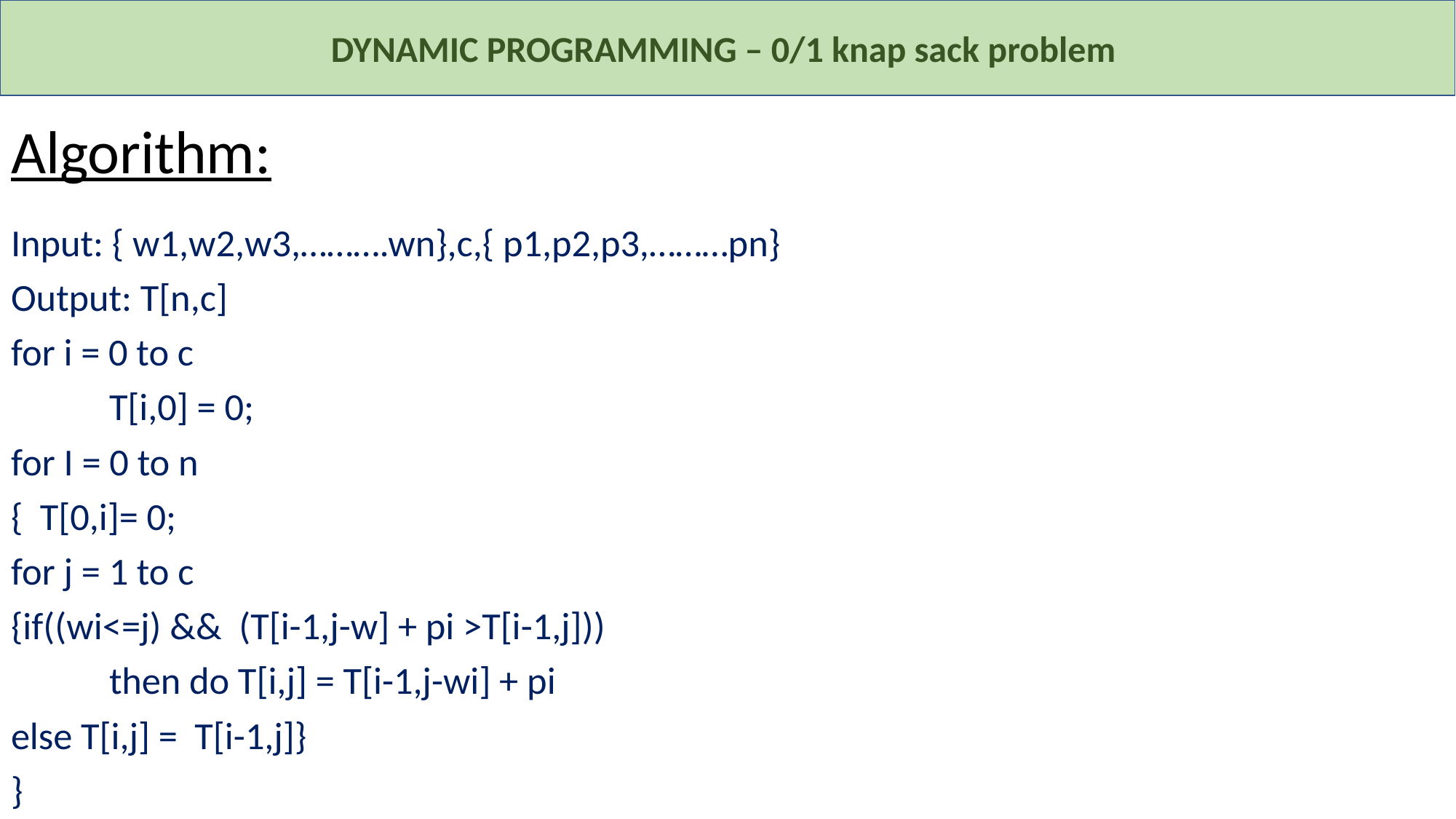

DYNAMIC PROGRAMMING – 0/1 knap sack problem
# Algorithm:
Input: { w1,w2,w3,……….wn},c,{ p1,p2,p3,………pn}
Output: T[n,c]
for i = 0 to c
	T[i,0] = 0;
for I = 0 to n
{  T[0,i]= 0;
for j = 1 to c
{if((wi<=j) &&  (T[i-1,j-w] + pi >T[i-1,j]))
	then do T[i,j] = T[i-1,j-wi] + pi
else T[i,j] =  T[i-1,j]}
}